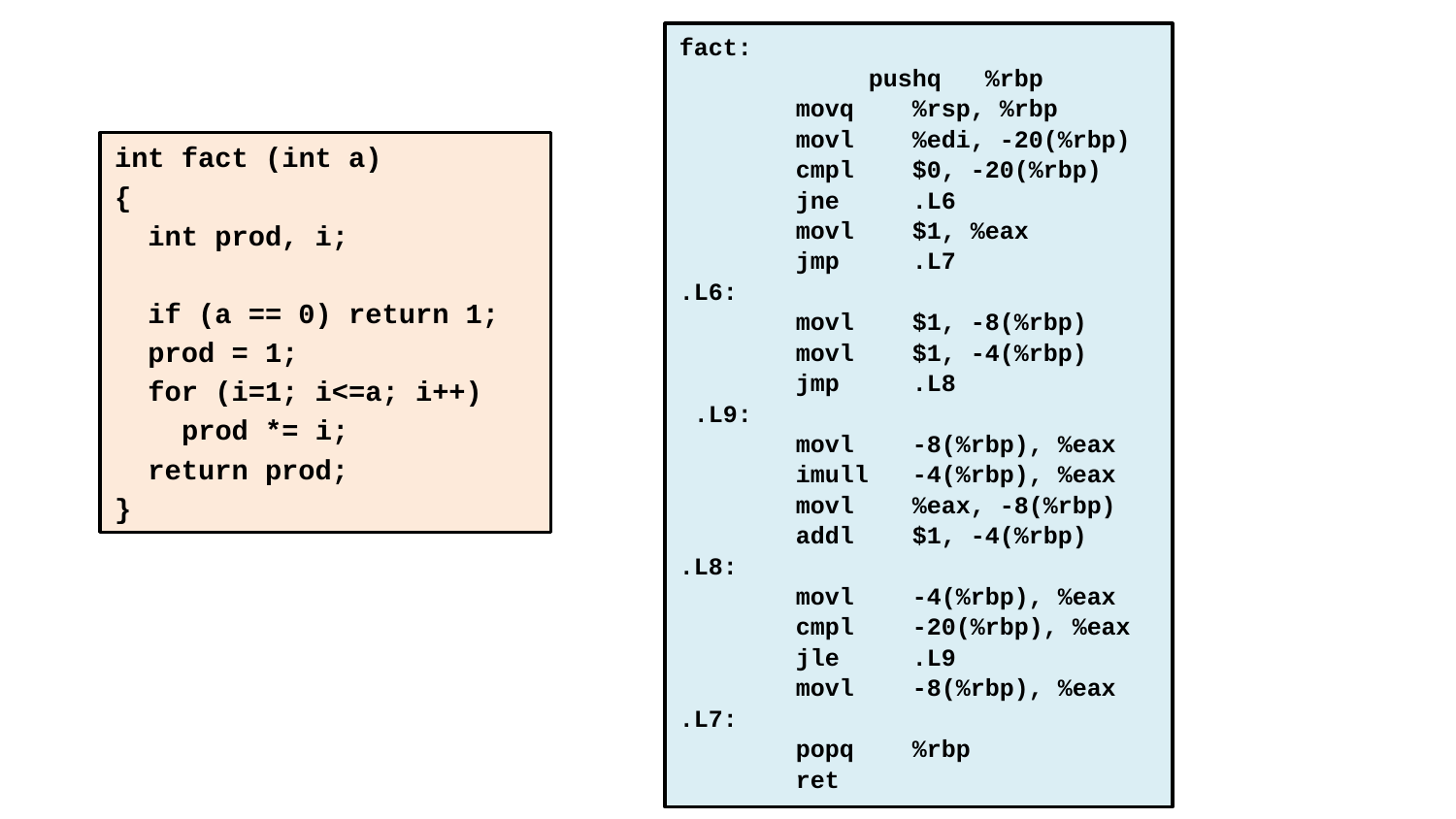

fact:
	   pushq   %rbp
        movq    %rsp, %rbp
        movl    %edi, -20(%rbp)
        cmpl    $0, -20(%rbp)
        jne     .L6
        movl    $1, %eax
        jmp     .L7
.L6:
        movl    $1, -8(%rbp)
        movl    $1, -4(%rbp)
        jmp     .L8
 .L9:
        movl    -8(%rbp), %eax
        imull   -4(%rbp), %eax
        movl    %eax, -8(%rbp)
        addl    $1, -4(%rbp)
.L8:
        movl    -4(%rbp), %eax
        cmpl    -20(%rbp), %eax
        jle     .L9
        movl    -8(%rbp), %eax
.L7:
        popq    %rbp
        ret

int fact (int a)
{
  int prod, i;

  if (a == 0) return 1;
  prod = 1;
  for (i=1; i<=a; i++)
    prod *= i;
  return prod;
}